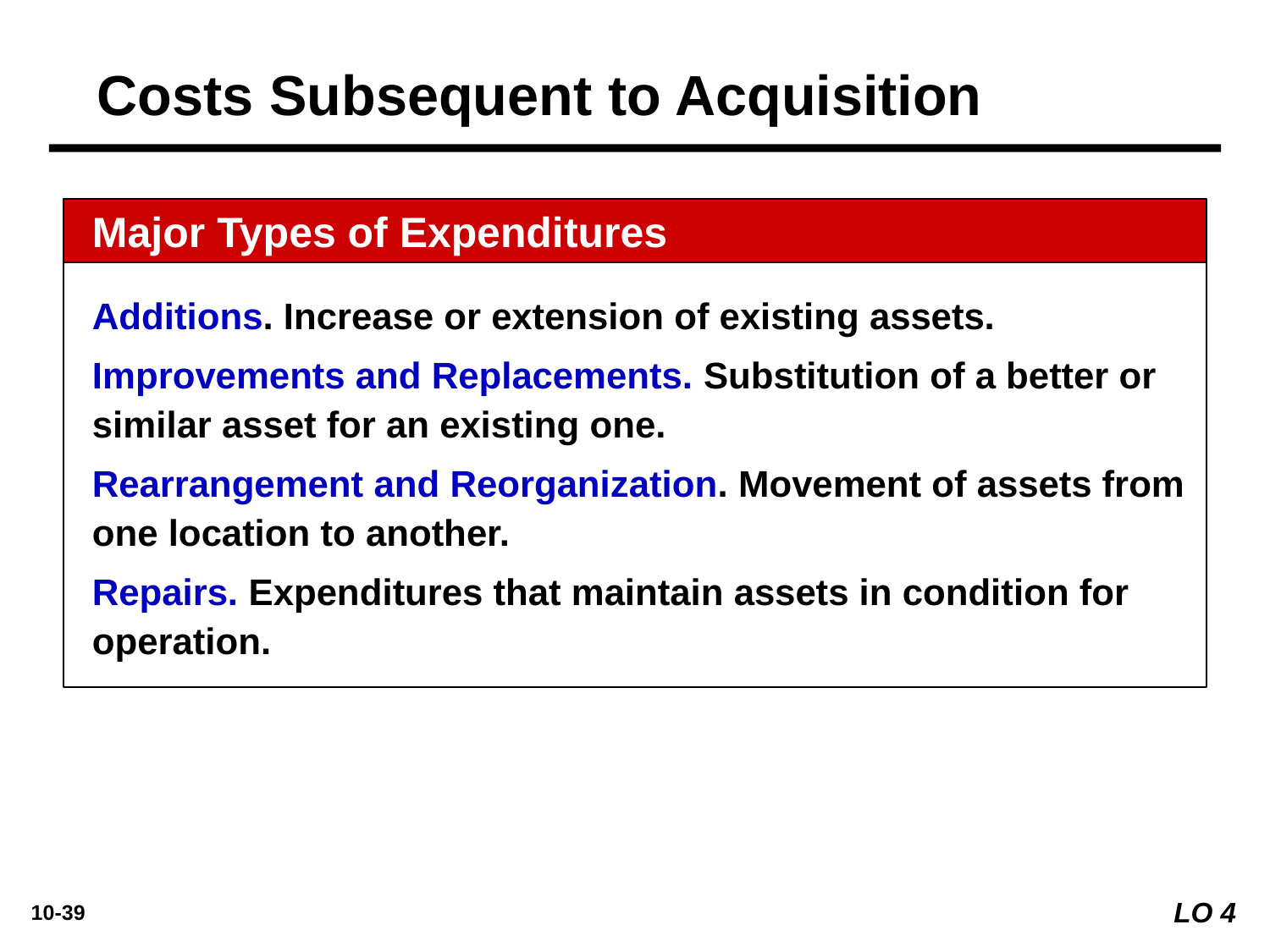

Costs Subsequent to Acquisition

Major Types of Expenditures
Additions. Increase or extension of existing assets.
Improvements and Replacements. Substitution of a better or similar asset for an existing one.
Rearrangement and Reorganization. Movement of assets from one location to another.
Repairs. Expenditures that maintain assets in condition for operation.
LO 4